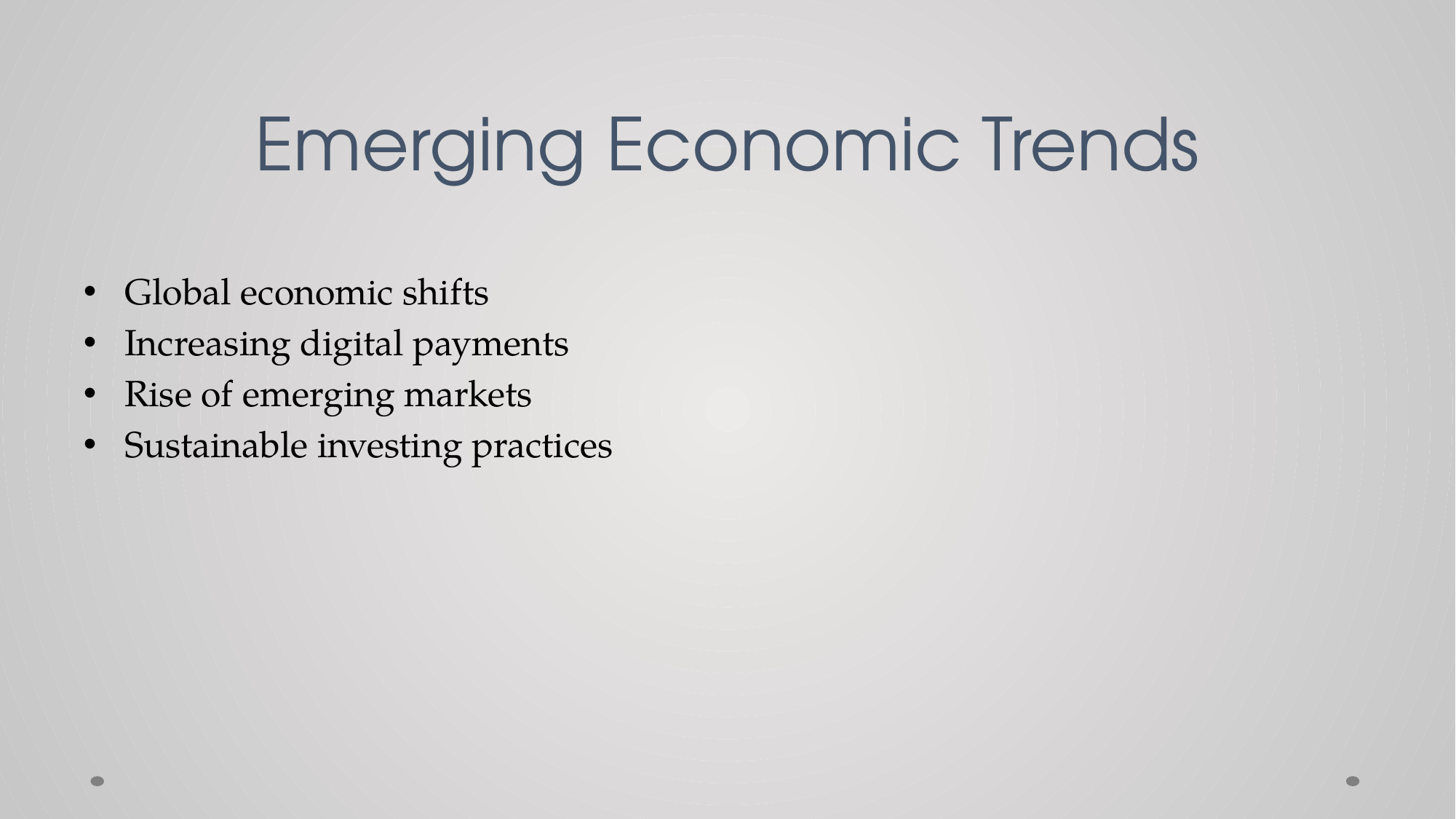

# Emerging Economic Trends
Global economic shifts
Increasing digital payments
Rise of emerging markets
Sustainable investing practices